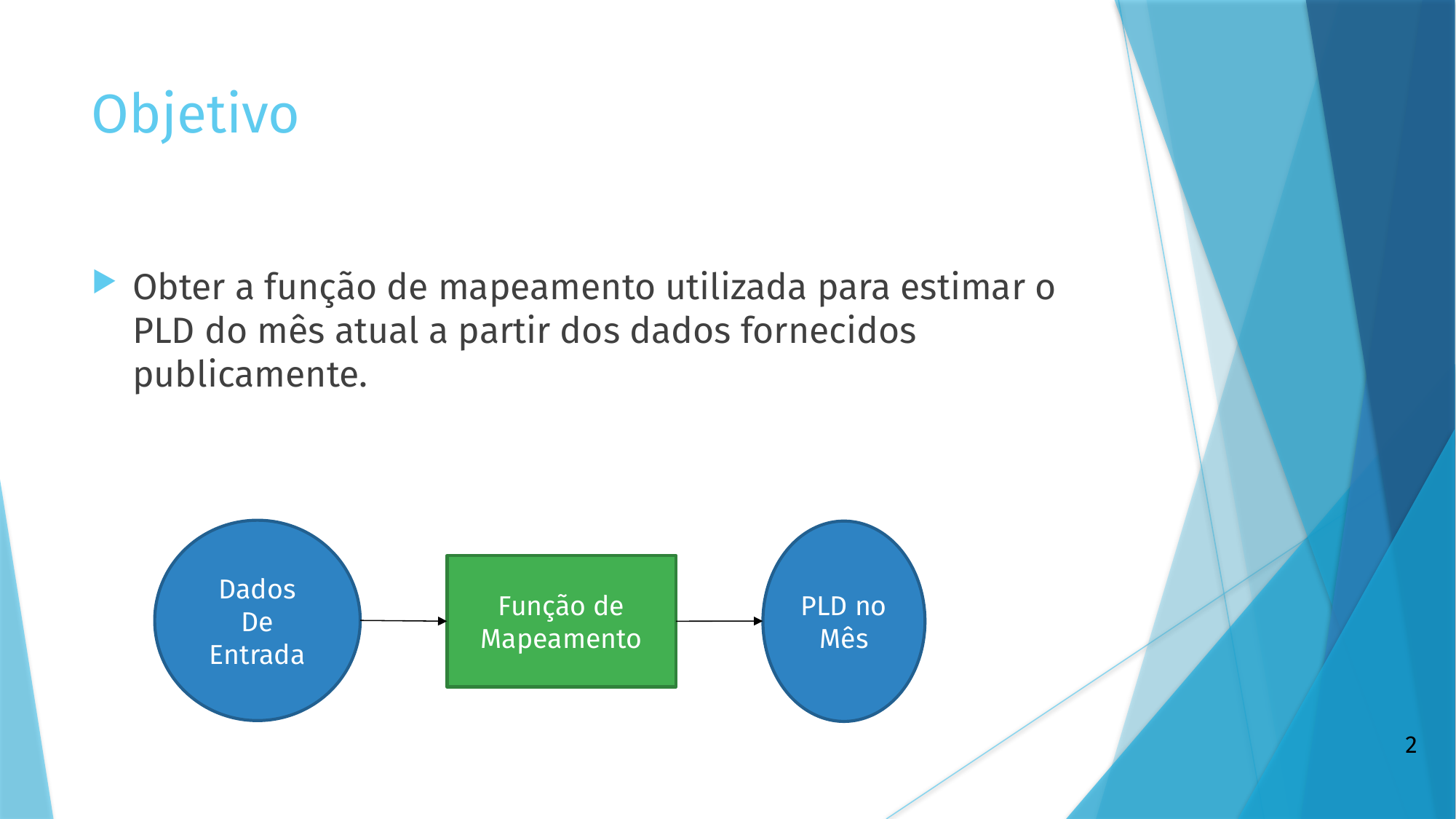

Objetivo
Obter a função de mapeamento utilizada para estimar o PLD do mês atual a partir dos dados fornecidos publicamente.
Dados
De
Entrada
PLD no Mês
Função de Mapeamento